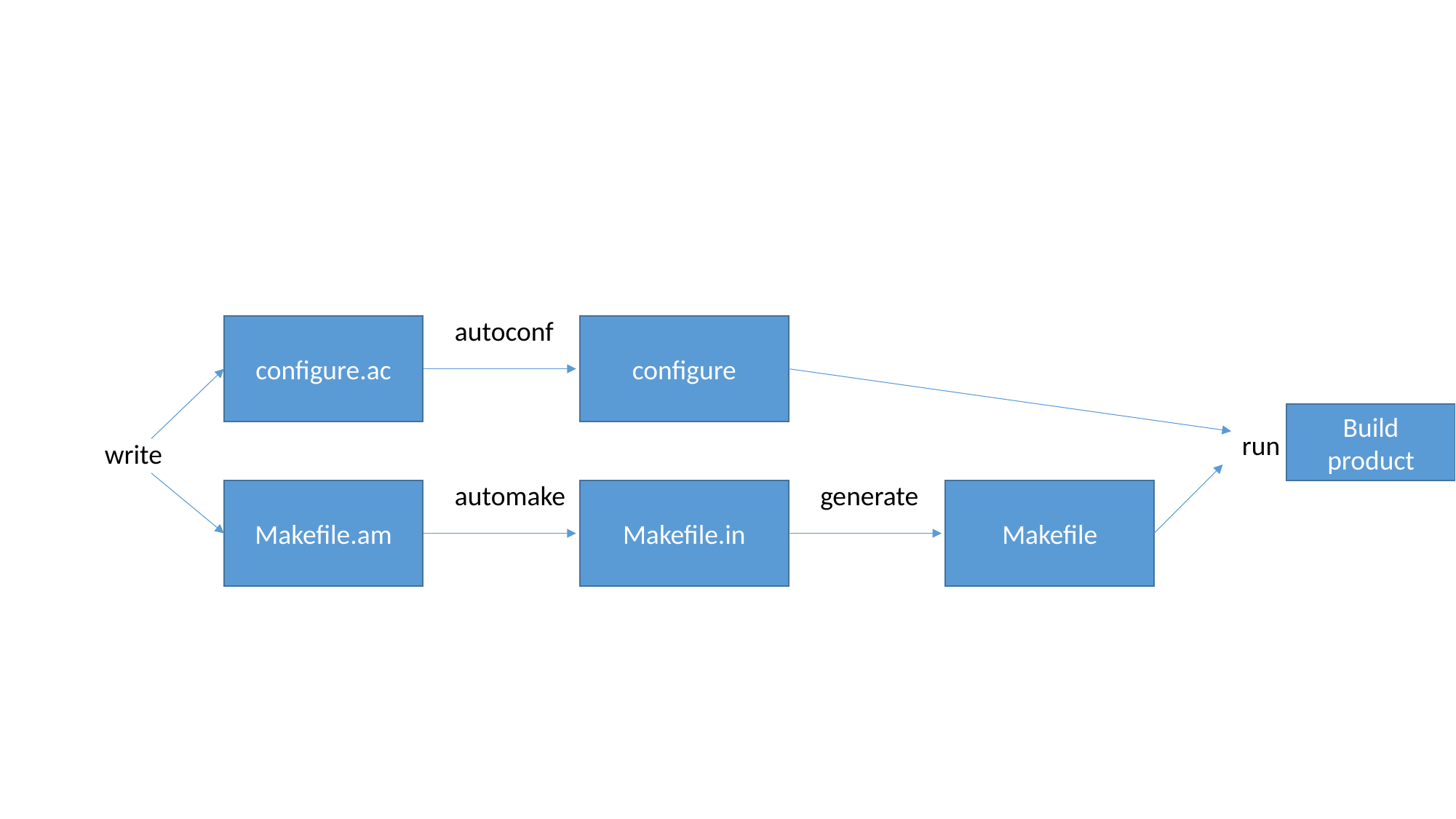

#

autoconf
configure.ac
configure
Build product
run
write
automake
generate
Makefile.am
Makefile.in
Makefile